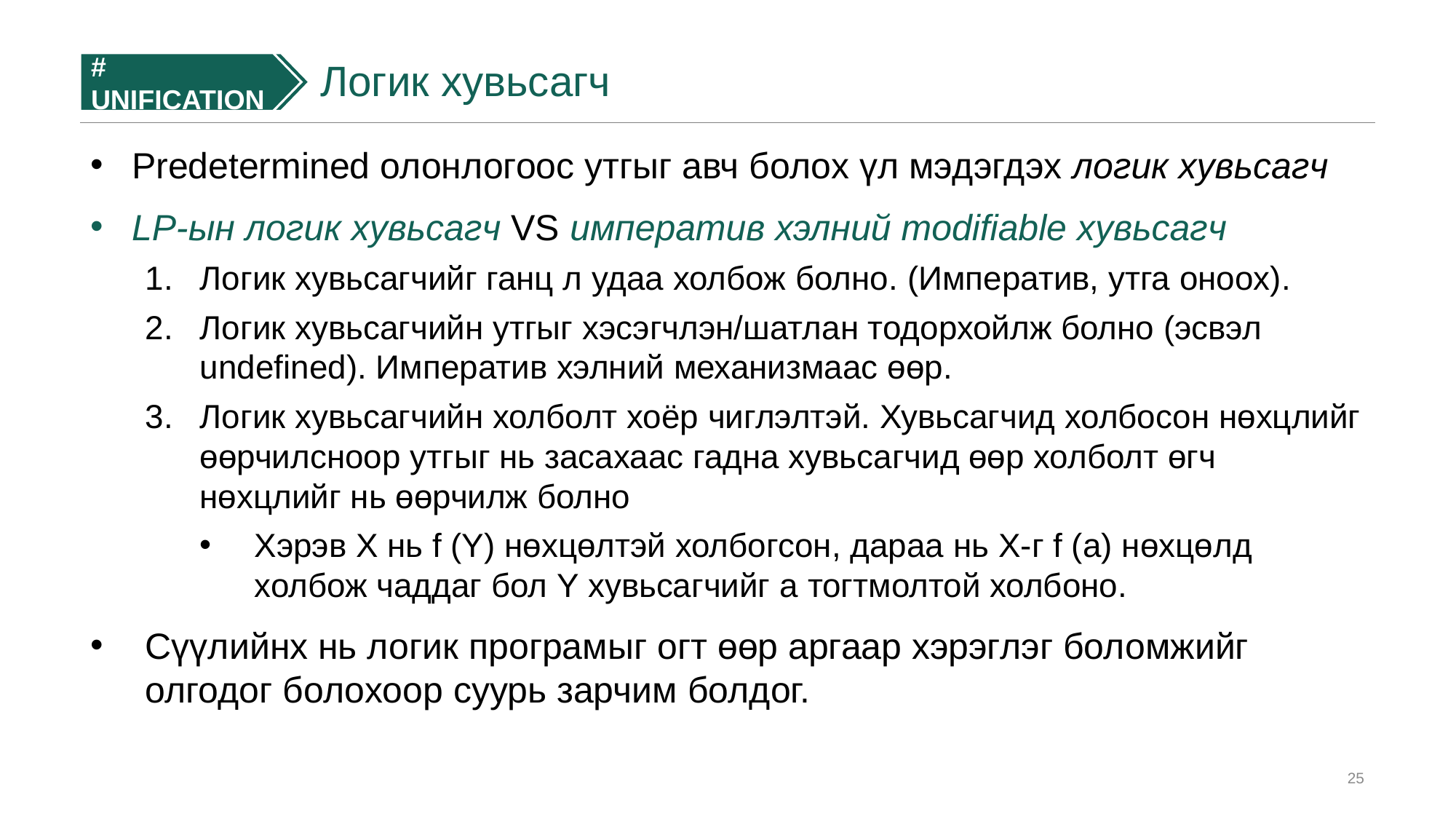

# UNIFICATION
#
Логик хувьсагч
Predetermined олонлогоос утгыг авч болох үл мэдэгдэх логик хувьсагч
LP-ын логик хувьсагч VS императив хэлний modifiable хувьсагч
Логик хувьсагчийг ганц л удаа холбож болно. (Императив, утга оноох).
Логик хувьсагчийн утгыг хэсэгчлэн/шатлан тодорхойлж болно (эсвэл undefined). Императив хэлний механизмаас өөр.
Логик хувьсагчийн холболт хоёр чиглэлтэй. Хувьсагчид холбосон нөхцлийг өөрчилсноор утгыг нь засахаас гадна хувьсагчид өөр холболт өгч нөхцлийг нь өөрчилж болно
Хэрэв X нь f (Y) нөхцөлтэй холбогсон, дараа нь X-г f (a) нөхцөлд холбож чаддаг бол Y хувьсагчийг a тогтмолтой холбоно.
Сүүлийнх нь логик програмыг огт өөр аргаар хэрэглэг боломжийг олгодог болохоор суурь зарчим болдог.
25